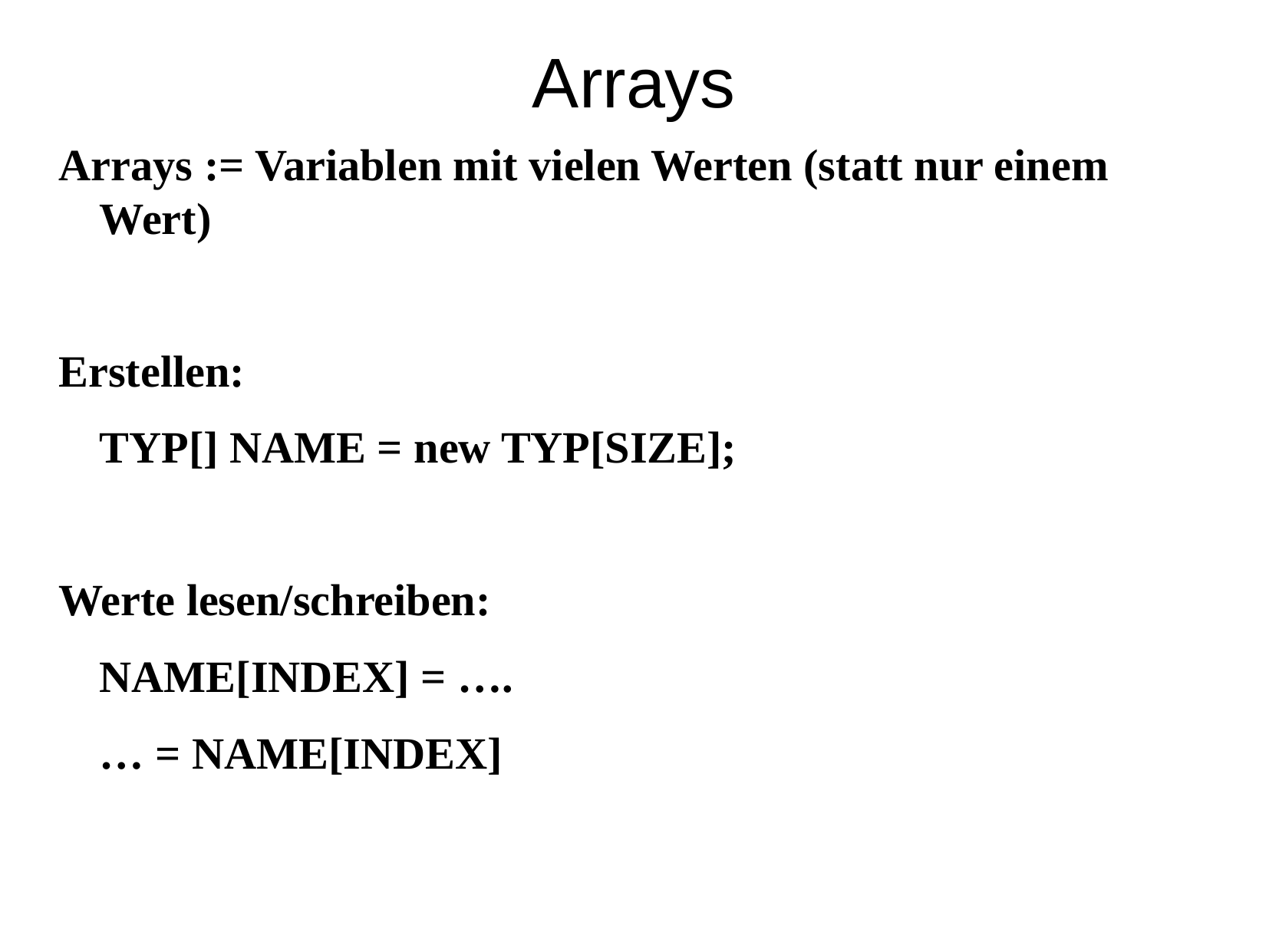

Arrays
Arrays := Variablen mit vielen Werten (statt nur einem Wert)

Erstellen:
	TYP[] NAME = new TYP[SIZE];

Werte lesen/schreiben:
	NAME[INDEX] = ….
	… = NAME[INDEX]